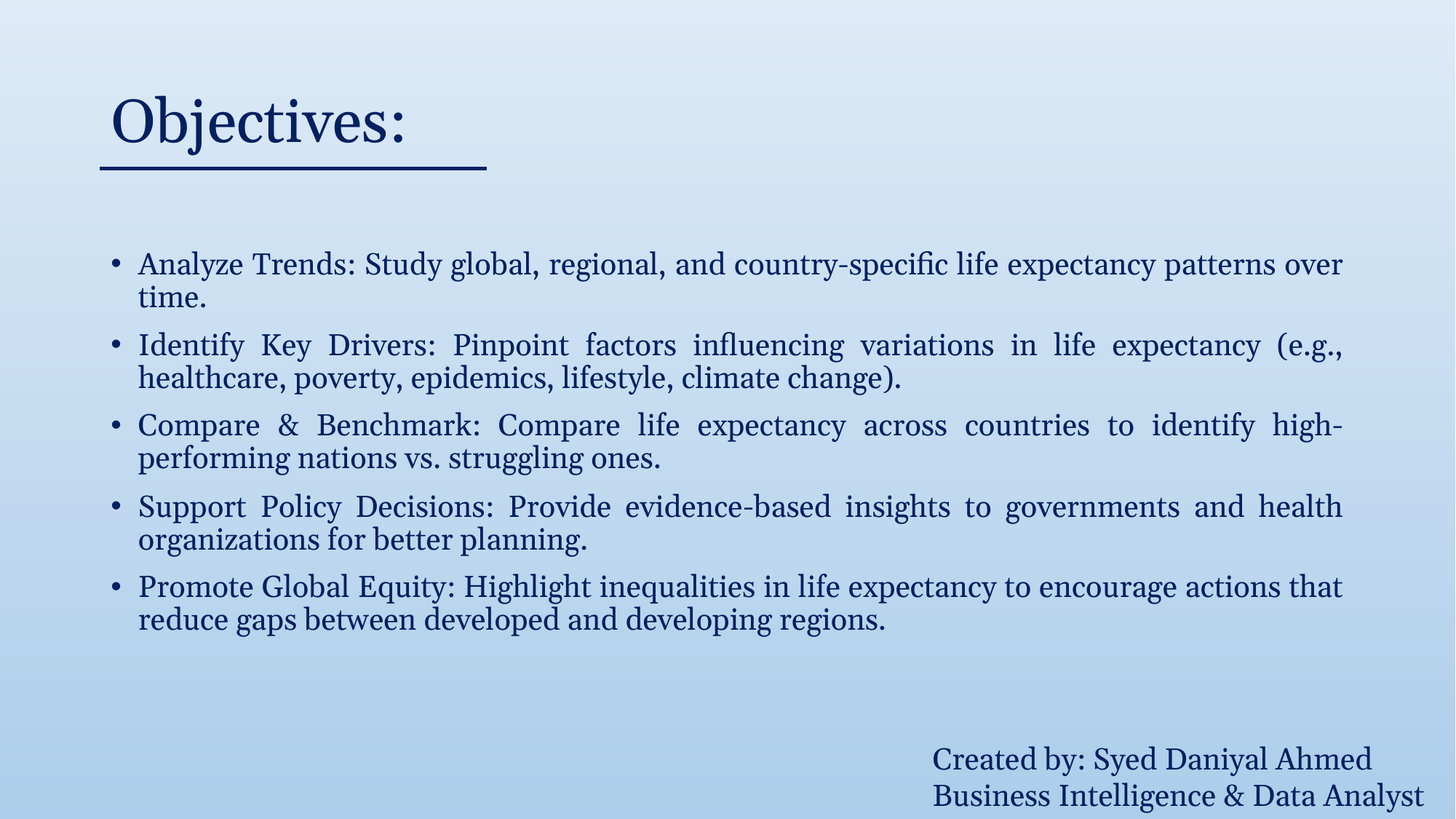

# Objectives:
Analyze Trends: Study global, regional, and country-specific life expectancy patterns over time.
Identify Key Drivers: Pinpoint factors influencing variations in life expectancy (e.g., healthcare, poverty, epidemics, lifestyle, climate change).
Compare & Benchmark: Compare life expectancy across countries to identify high-performing nations vs. struggling ones.
Support Policy Decisions: Provide evidence-based insights to governments and health organizations for better planning.
Promote Global Equity: Highlight inequalities in life expectancy to encourage actions that reduce gaps between developed and developing regions.
Created by: Syed Daniyal Ahmed
Business Intelligence & Data Analyst